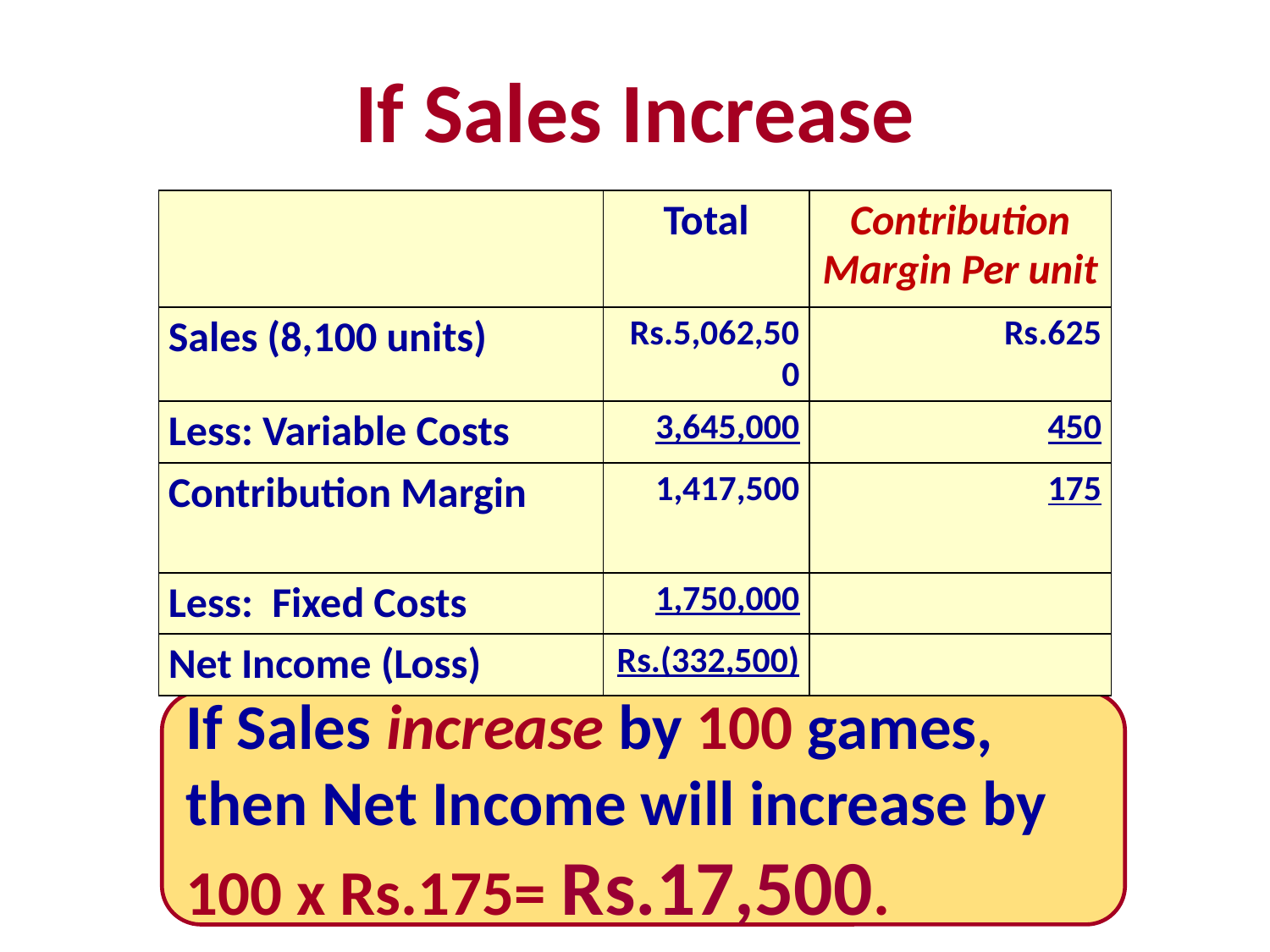

# If Sales Increase
|  | Total | Contribution Margin Per unit |
| --- | --- | --- |
| Sales (8,100 units) | Rs.5,062,500 | Rs.625 |
| Less: Variable Costs | 3,645,000 | 450 |
| Contribution Margin | 1,417,500 | 175 |
| Less: Fixed Costs | 1,750,000 |  |
| Net Income (Loss) | Rs.(332,500) |  |
If Sales increase by 100 games, then Net Income will increase by 100 x Rs.175= Rs.17,500.